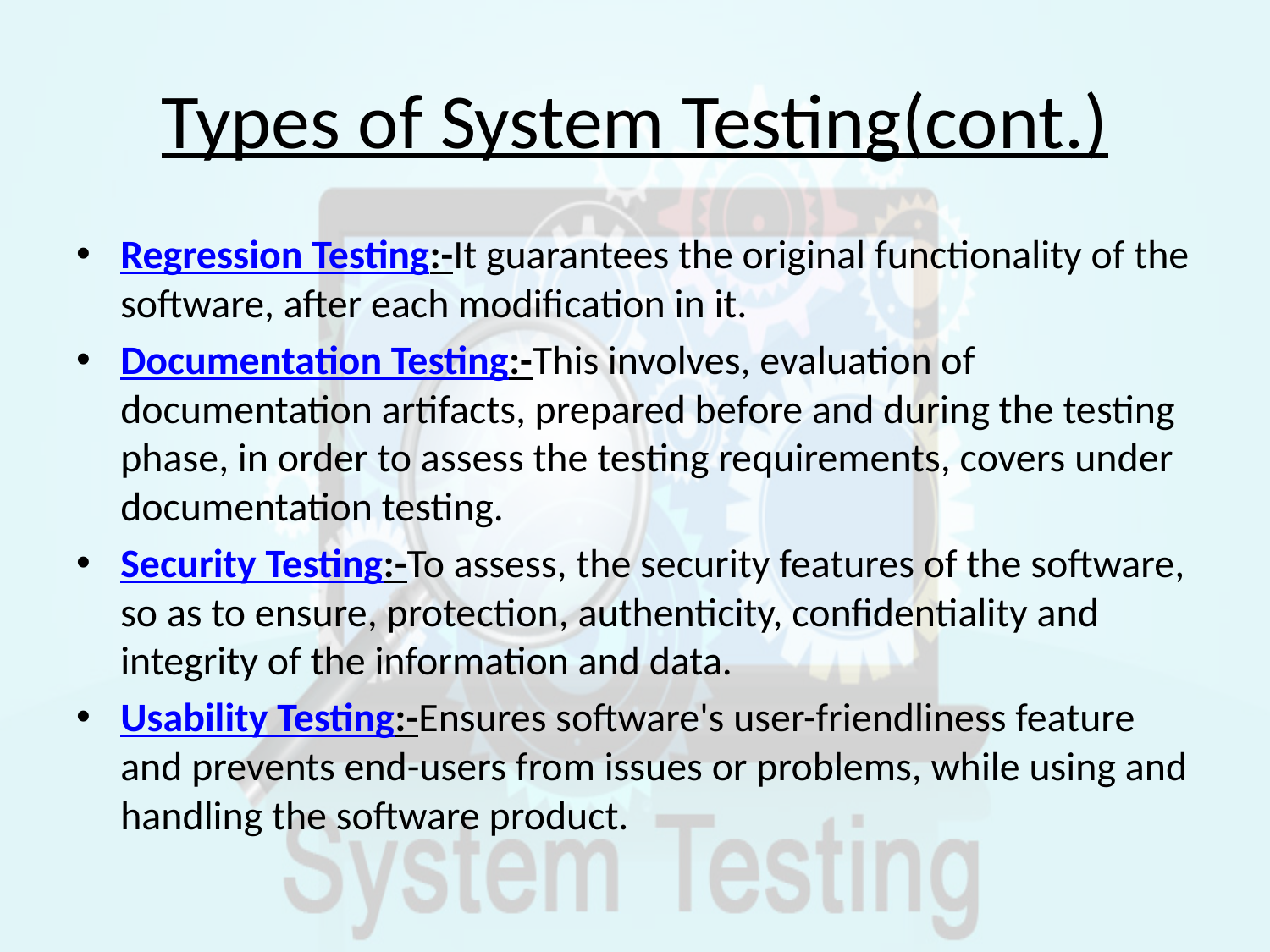

# Types of System Testing(cont.)
Regression Testing:-It guarantees the original functionality of the software, after each modification in it.
Documentation Testing:-This involves, evaluation of documentation artifacts, prepared before and during the testing phase, in order to assess the testing requirements, covers under documentation testing.
Security Testing:-To assess, the security features of the software, so as to ensure, protection, authenticity, confidentiality and integrity of the information and data.
Usability Testing:-Ensures software's user-friendliness feature and prevents end-users from issues or problems, while using and handling the software product.